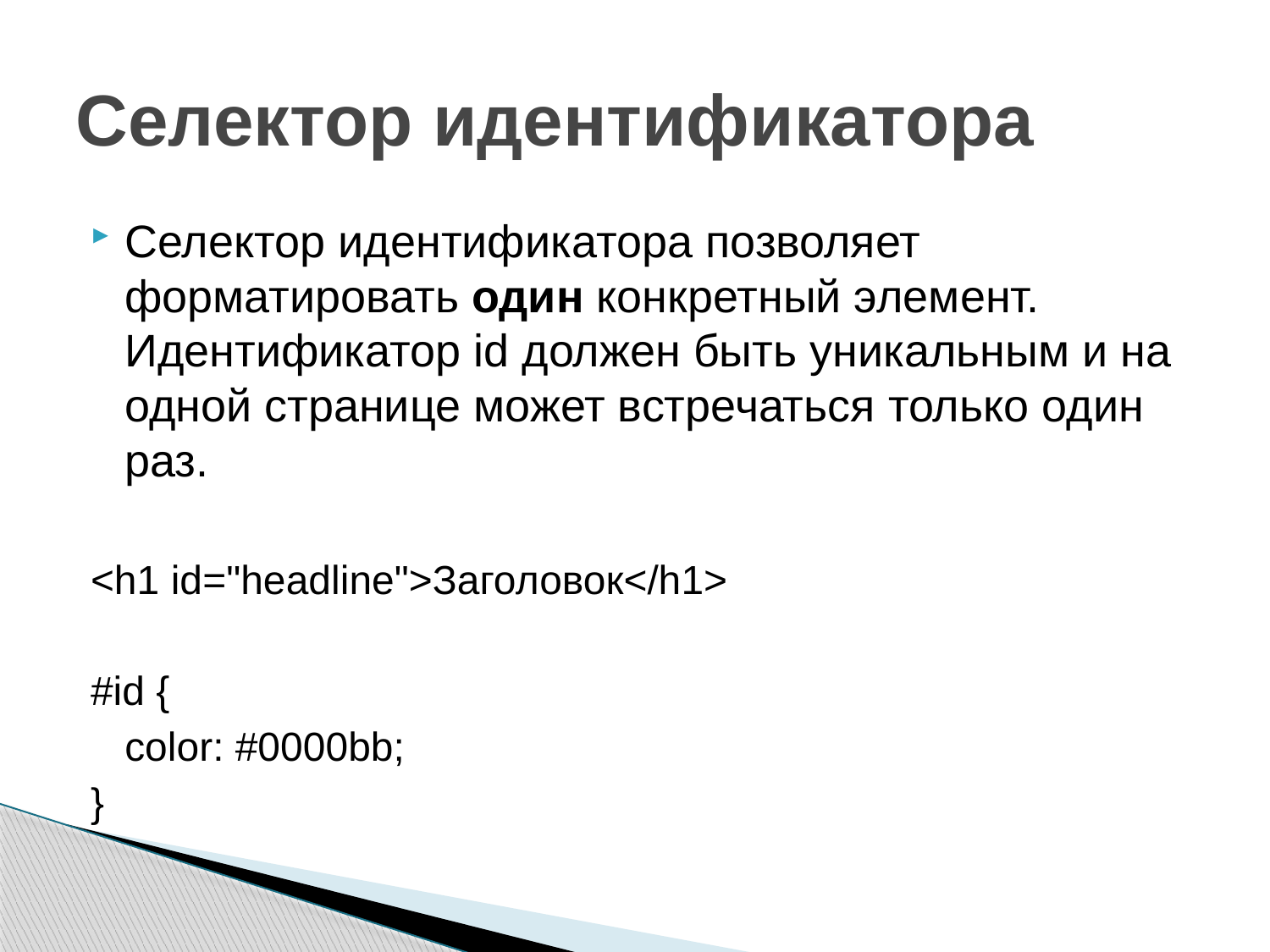

# Селектор идентификатора
Селектор идентификатора позволяет форматировать один конкретный элемент. Идентификатор id должен быть уникальным и на одной странице может встречаться только один раз.

<h1 id="headline">Заголовок</h1>

#id {
	color: #0000bb;
}